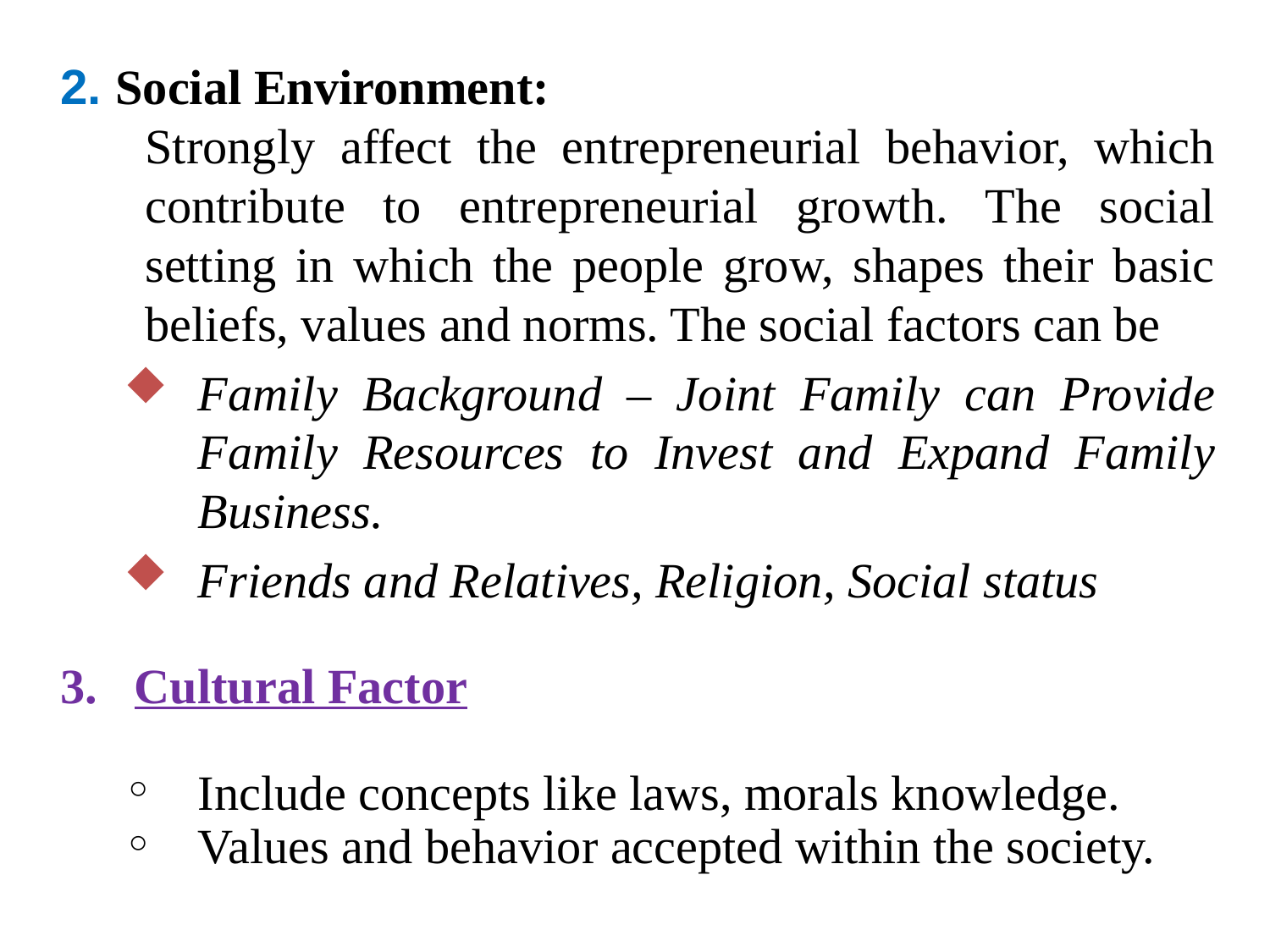

2. Social Environment:
	Strongly affect the entrepreneurial behavior, which contribute to entrepreneurial growth. The social setting in which the people grow, shapes their basic beliefs, values and norms. The social factors can be
Family Background – Joint Family can Provide Family Resources to Invest and Expand Family Business.
Friends and Relatives, Religion, Social status

3.   Cultural Factor

Include concepts like laws, morals knowledge.
Values and behavior accepted within the society.
Factors Affecting Entrepreneurial Growth